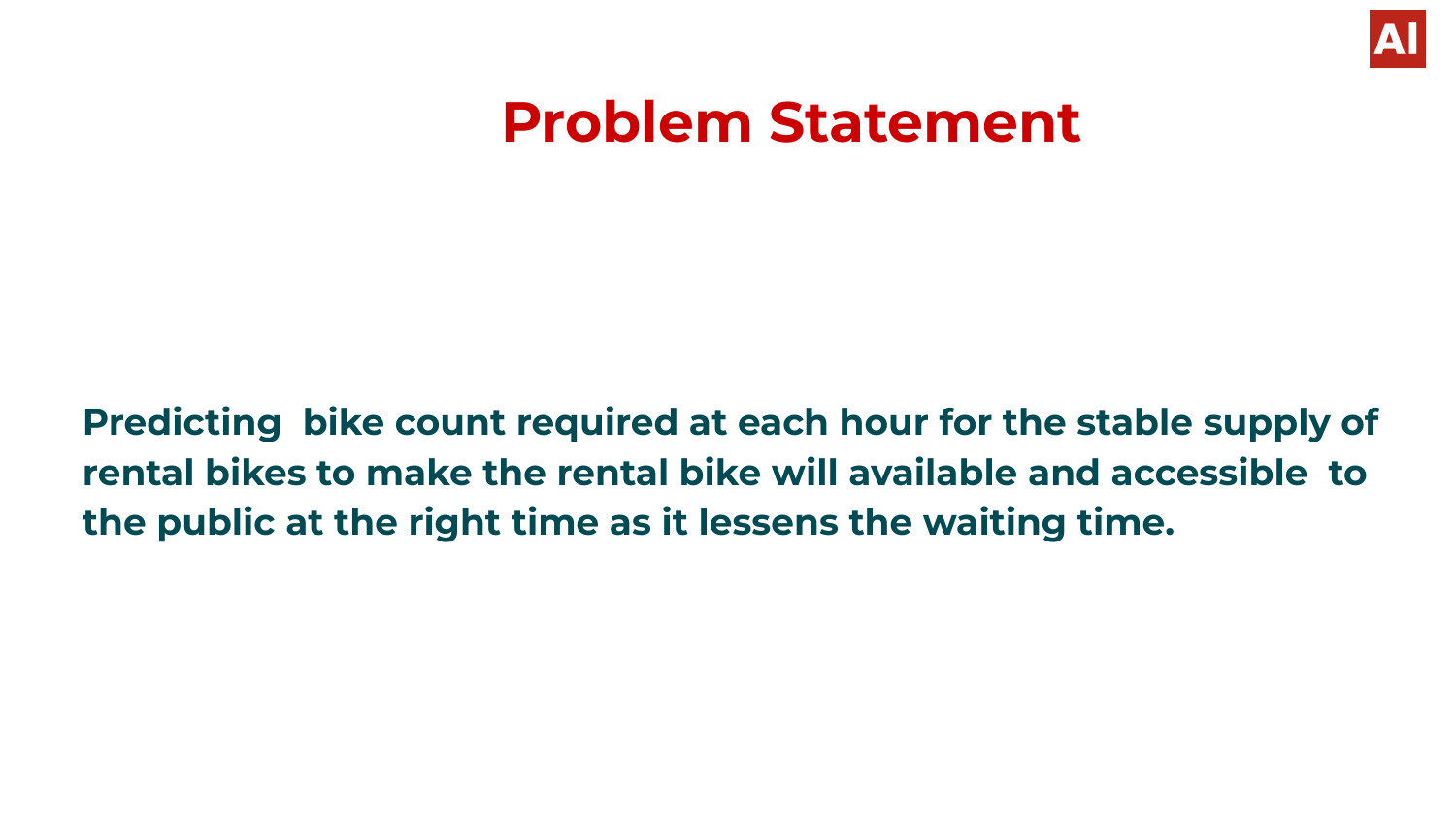

# Problem Statement

Predicting  bike count required at each hour for the stable supply of rental bikes to make the rental bike will available and accessible  to the public at the right time as it lessens the waiting time.